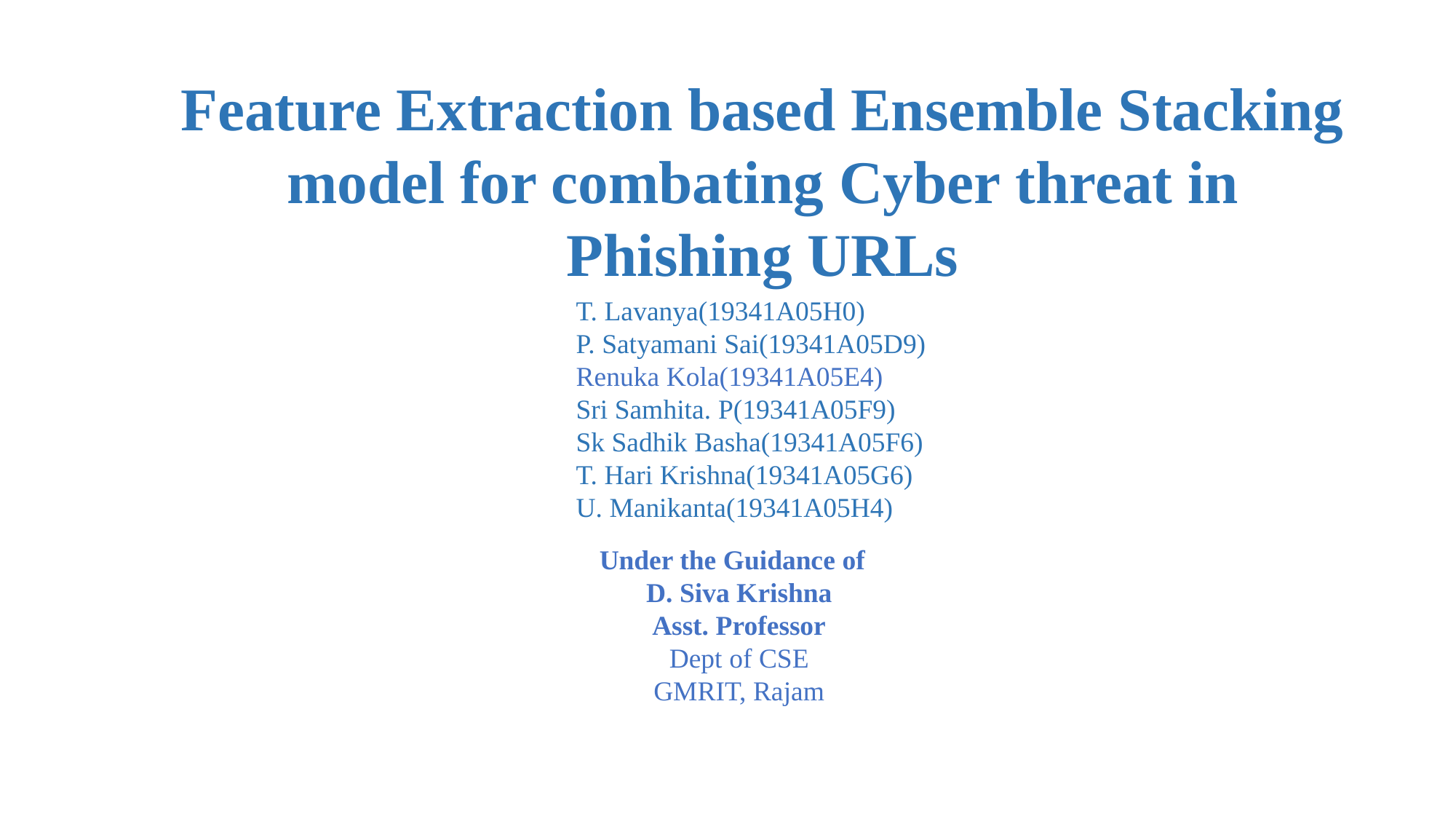

Feature Extraction based Ensemble Stacking model for combating Cyber threat in Phishing URLs​
T. Lavanya(19341A05H0)​
P. Satyamani Sai(19341A05D9) ​
Renuka Kola(19341A05E4)​
Sri Samhita. P(19341A05F9)​
Sk Sadhik Basha(19341A05F6)​
T. Hari Krishna(19341A05G6)​
U. Manikanta(19341A05H4)​
Under the Guidance of  ​
D. Siva Krishna​
Asst. Professor​
Dept of CSE​
GMRIT, Rajam